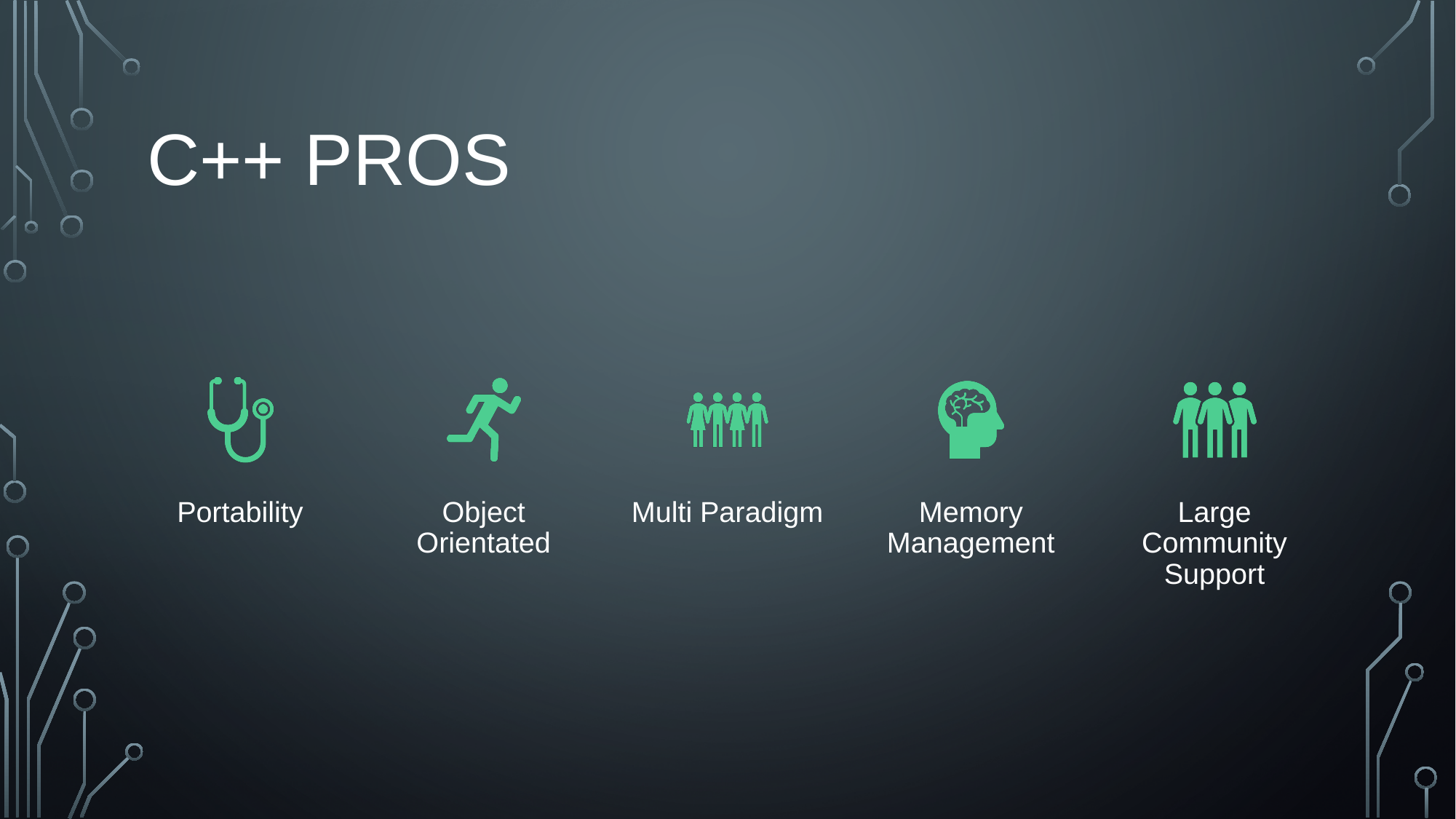

# C++ Pros
Portability
Object Orientated
Multi Paradigm
Memory Management
Large Community Support